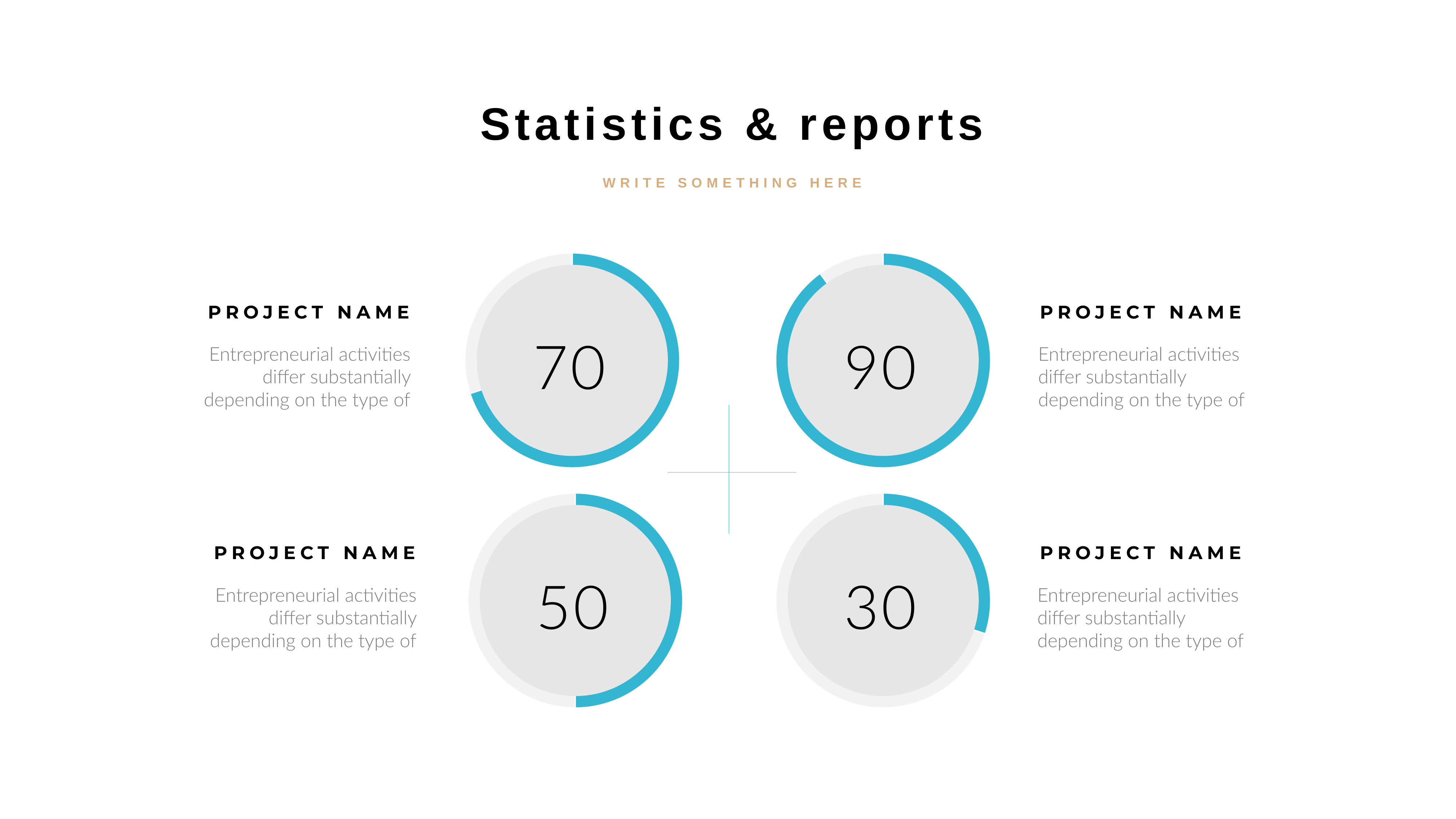

Statistics & reports
WRITE SOMETHING HERE

### Chart

| Category | Sales |
|---|---|
| 1st Qtr | 70.0 |
| 2nd Qtr | 30.0 |

### Chart

| Category | Sales |
|---|---|
| 1st Qtr | 90.0 |
| 2nd Qtr | 10.0 |

PROJECT NAME
PROJECT NAME
70
90
Entrepreneurial activities differ substantially depending on the type of
Entrepreneurial activities differ substantially depending on the type of

### Chart

| Category | Sales |
|---|---|
| 1st Qtr | 50.0 |
| 2nd Qtr | 50.0 |

### Chart

| Category | Sales |
|---|---|
| 1st Qtr | 30.0 |
| 2nd Qtr | 70.0 |

PROJECT NAME
PROJECT NAME
50
30
Entrepreneurial activities differ substantially depending on the type of
Entrepreneurial activities differ substantially depending on the type of